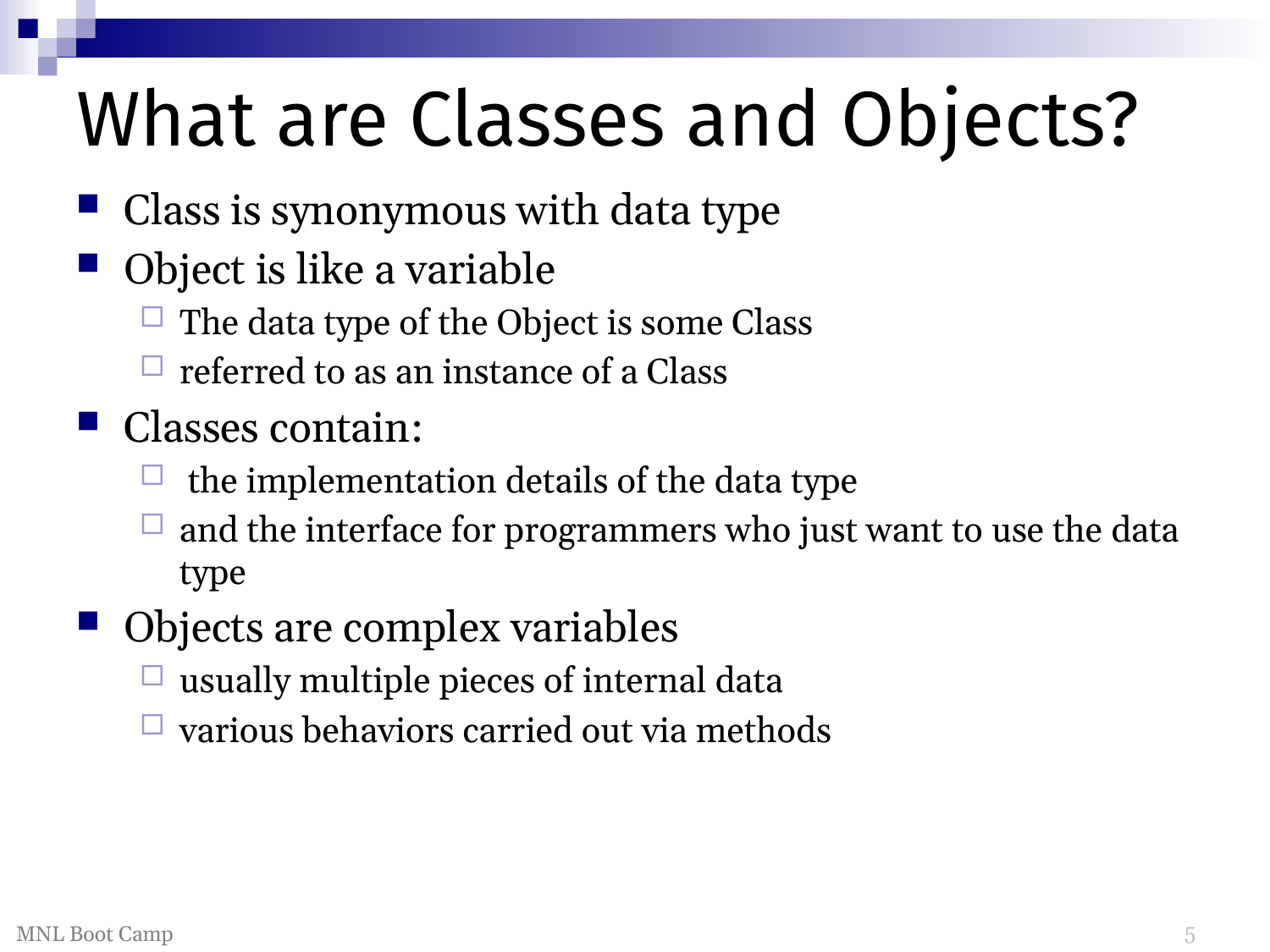

# What are Classes and Objects?
Class is synonymous with data type
Object is like a variable
The data type of the Object is some Class
referred to as an instance of a Class
Classes contain:
 the implementation details of the data type
and the interface for programmers who just want to use the data type
Objects are complex variables
usually multiple pieces of internal data
various behaviors carried out via methods
MNL Boot Camp
5